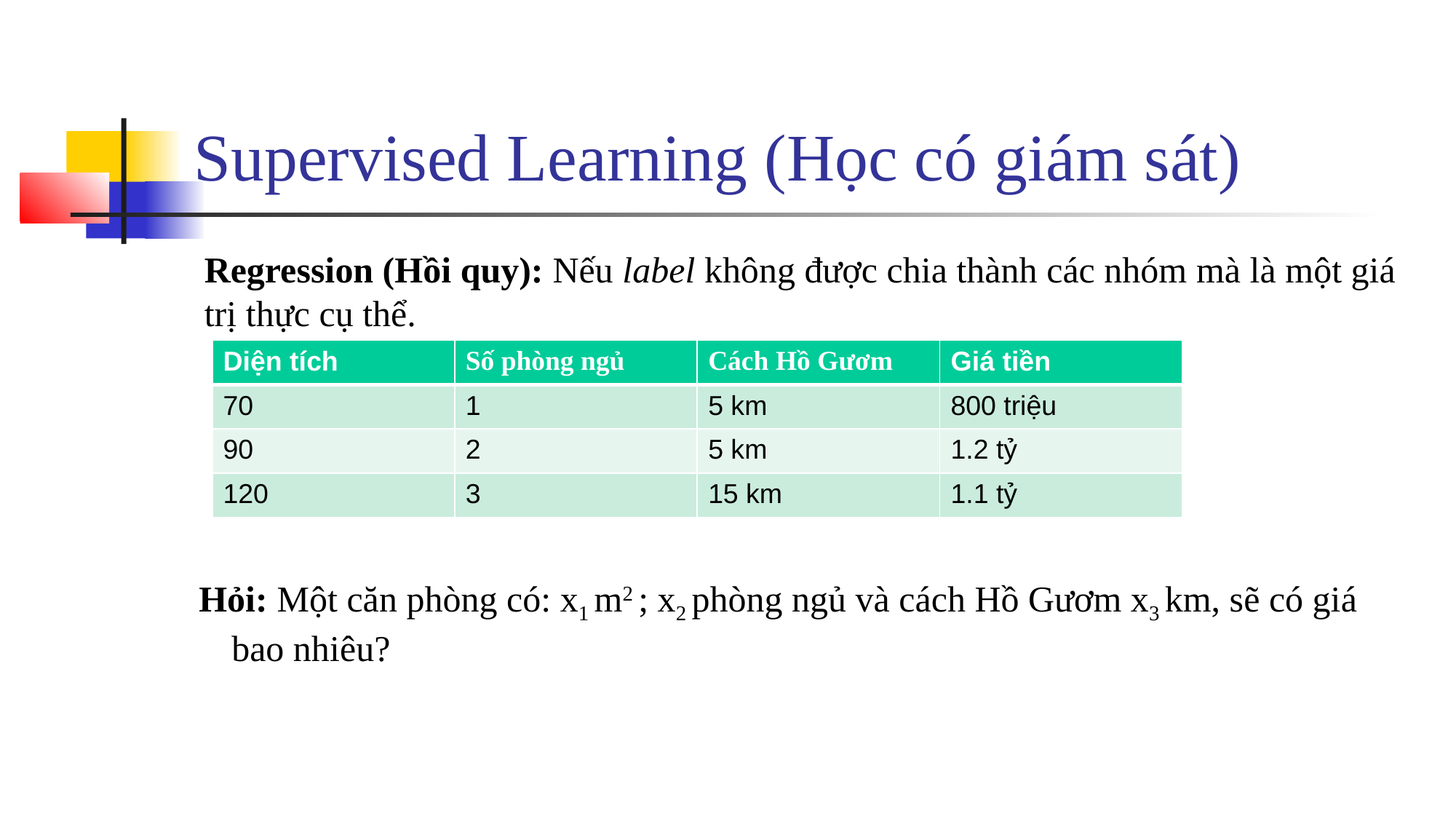

# Supervised Learning (Học có giám sát)
Regression (Hồi quy): Nếu label không được chia thành các nhóm mà là một giá trị thực cụ thể.

Hỏi: Một căn phòng có: x1 m2 ; x2 phòng ngủ và cách Hồ Gươm x3 km, sẽ có giá bao nhiêu?

| Diện tích | Số phòng ngủ | Cách Hồ Gươm | Giá tiền |
| --- | --- | --- | --- |
| 70 | 1 | 5 km | 800 triệu |
| 90 | 2 | 5 km | 1.2 tỷ |
| 120 | 3 | 15 km | 1.1 tỷ |